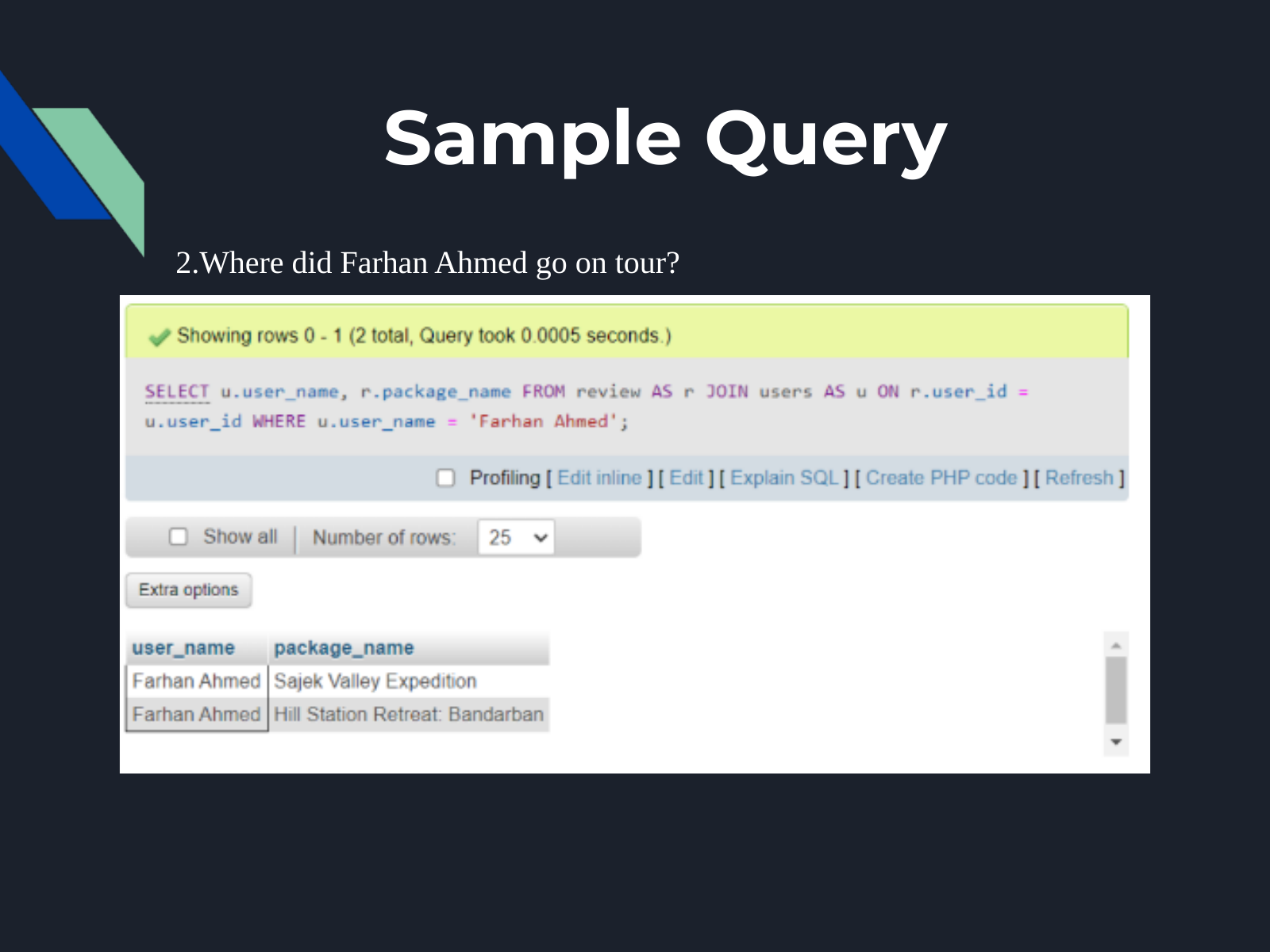

Sample Query

2.Where did Farhan Ahmed go on tour?